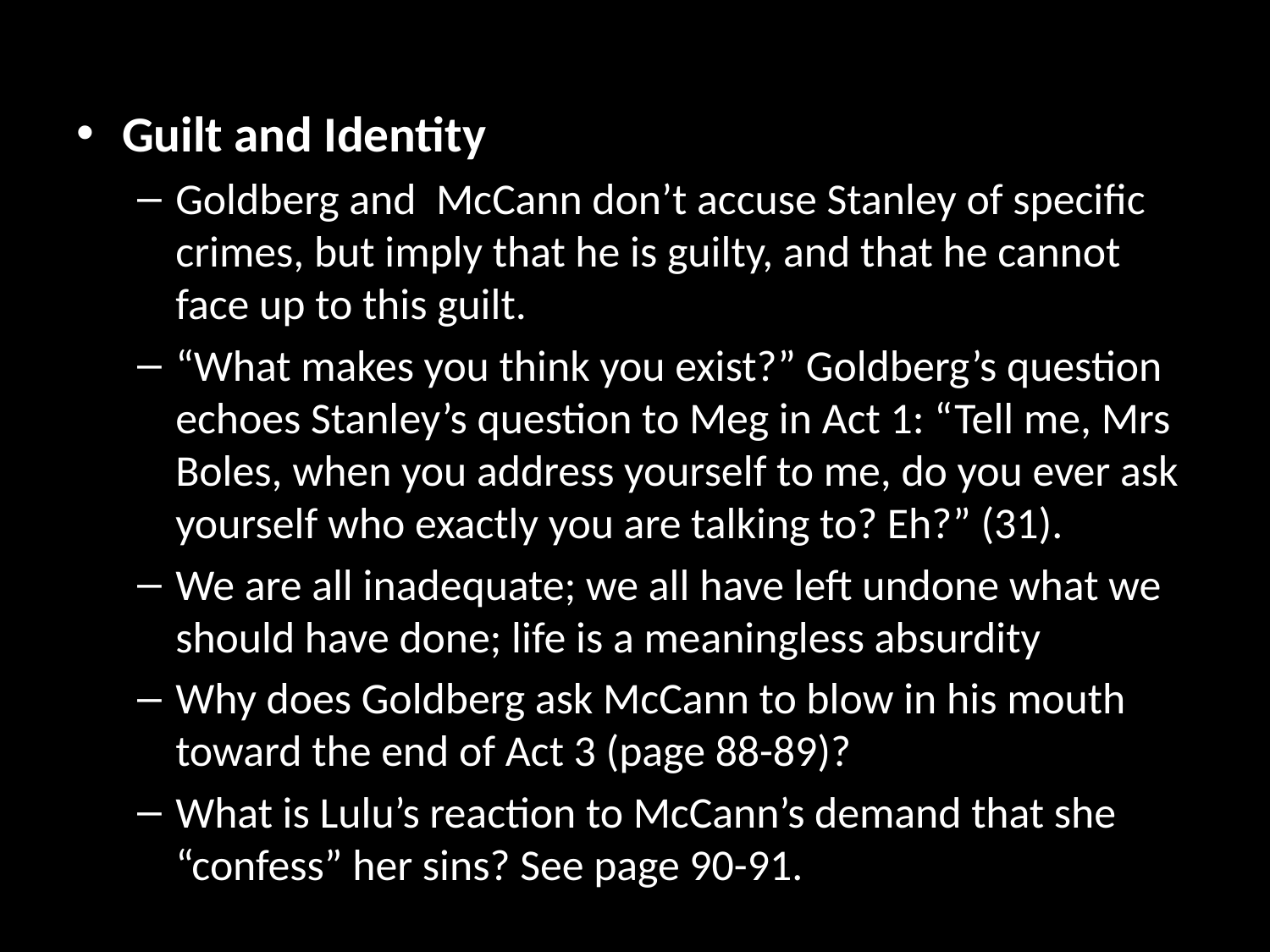

Guilt and Identity
Goldberg and  McCann don’t accuse Stanley of specific crimes, but imply that he is guilty, and that he cannot face up to this guilt.
“What makes you think you exist?” Goldberg’s question echoes Stanley’s question to Meg in Act 1: “Tell me, Mrs Boles, when you address yourself to me, do you ever ask yourself who exactly you are talking to? Eh?” (31).
We are all inadequate; we all have left undone what we should have done; life is a meaningless absurdity
Why does Goldberg ask McCann to blow in his mouth toward the end of Act 3 (page 88-89)?
What is Lulu’s reaction to McCann’s demand that she “confess” her sins? See page 90-91.